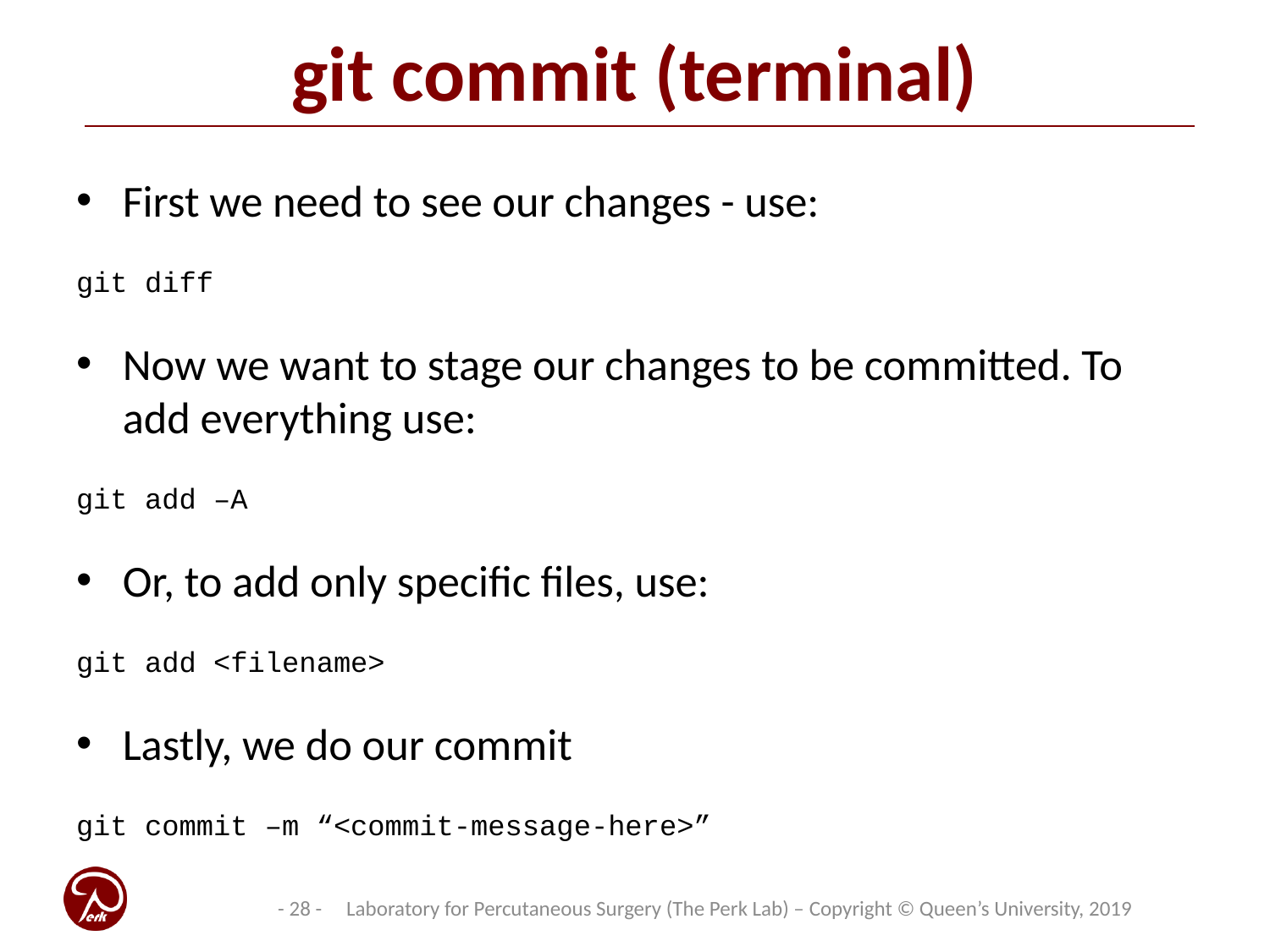

# git commit (terminal)
First we need to see our changes - use:
git diff
Now we want to stage our changes to be committed. To add everything use:
git add –A
Or, to add only specific files, use:
git add <filename>
Lastly, we do our commit
git commit –m “<commit-message-here>”
- 28 -
Laboratory for Percutaneous Surgery (The Perk Lab) – Copyright © Queen’s University, 2019